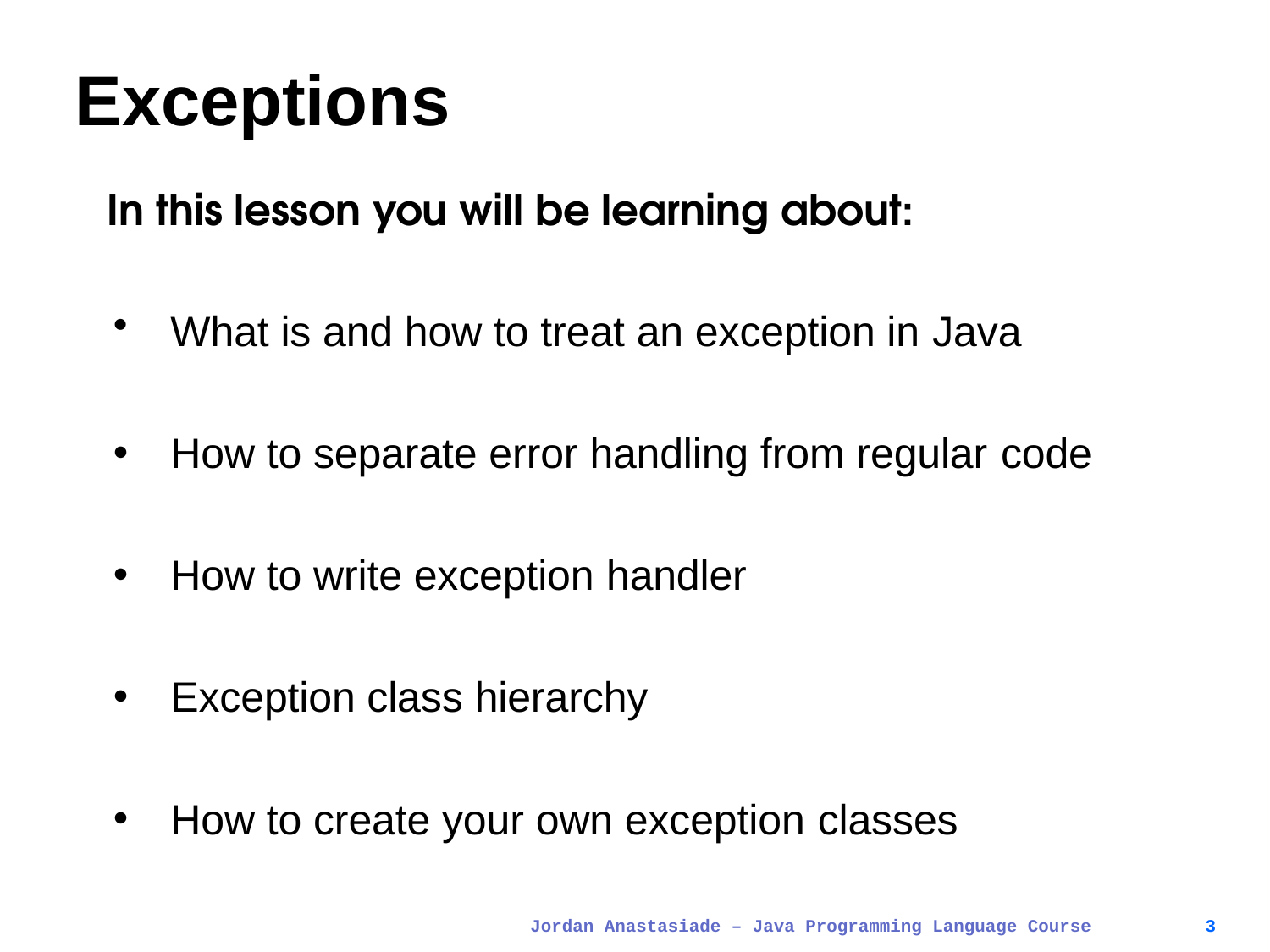

# Exceptions
In this lesson you will be learning about:

What is and how to treat an exception in Java

How to separate error handling from regular code

How to write exception handler

Exception class hierarchy

How to create your own exception classes
Jordan Anastasiade – Java Programming Language Course
3